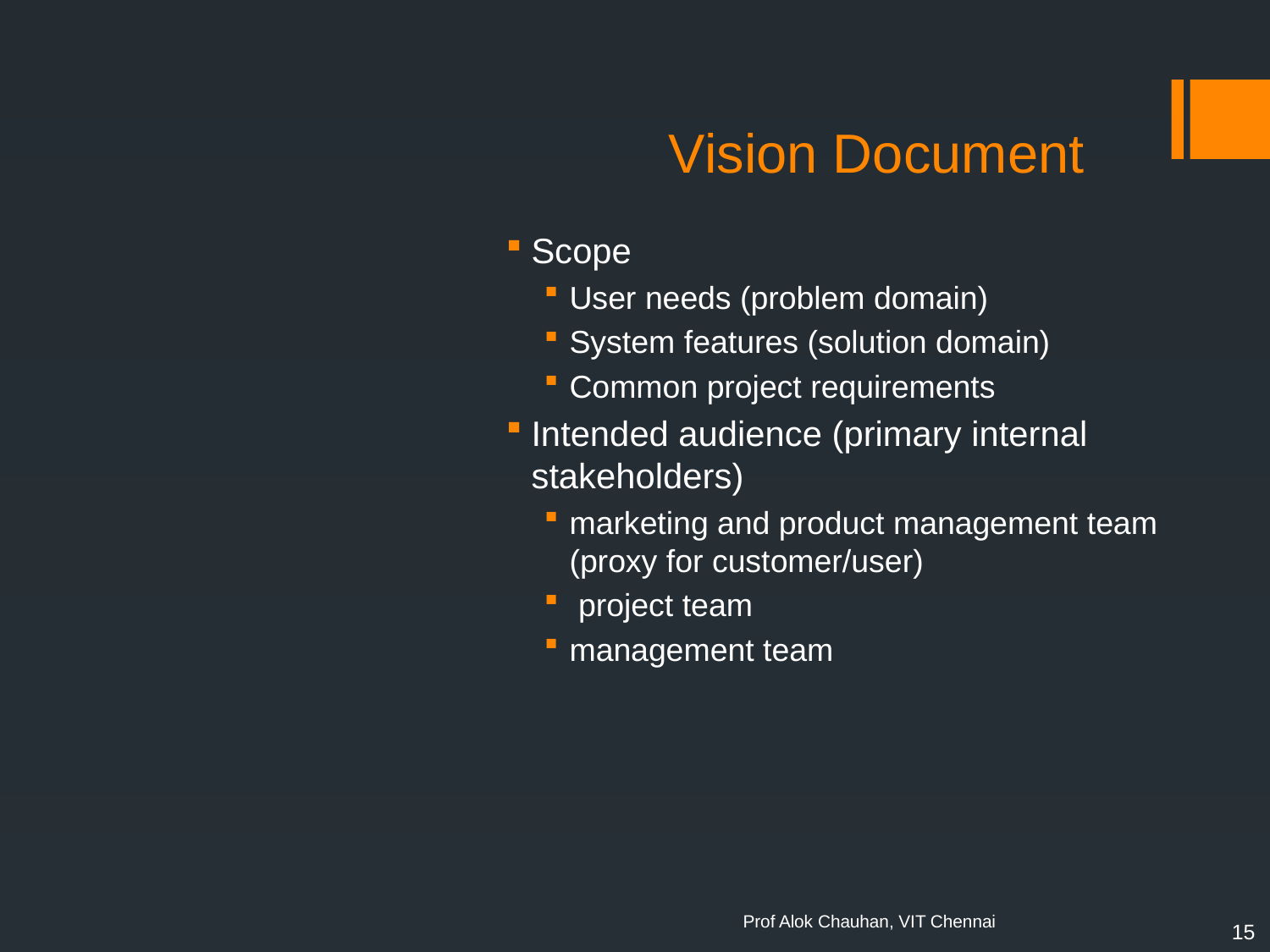

# Vision Document
Scope
User needs (problem domain)
System features (solution domain)
Common project requirements
Intended audience (primary internal stakeholders)
marketing and product management team (proxy for customer/user)
 project team
management team
15
Prof Alok Chauhan, VIT Chennai